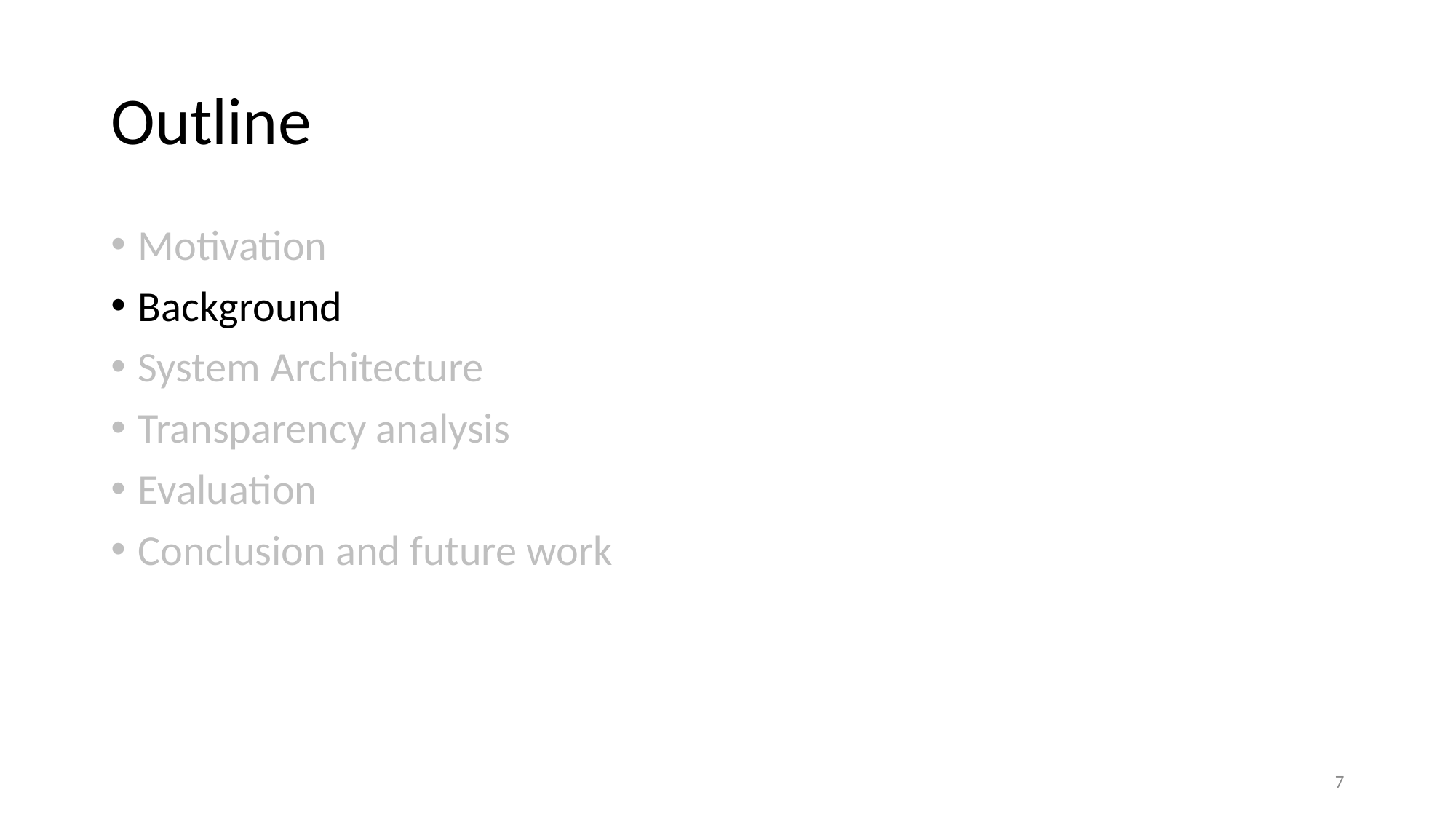

# Outline
Motivation
Background
System Architecture
Transparency analysis
Evaluation
Conclusion and future work
7